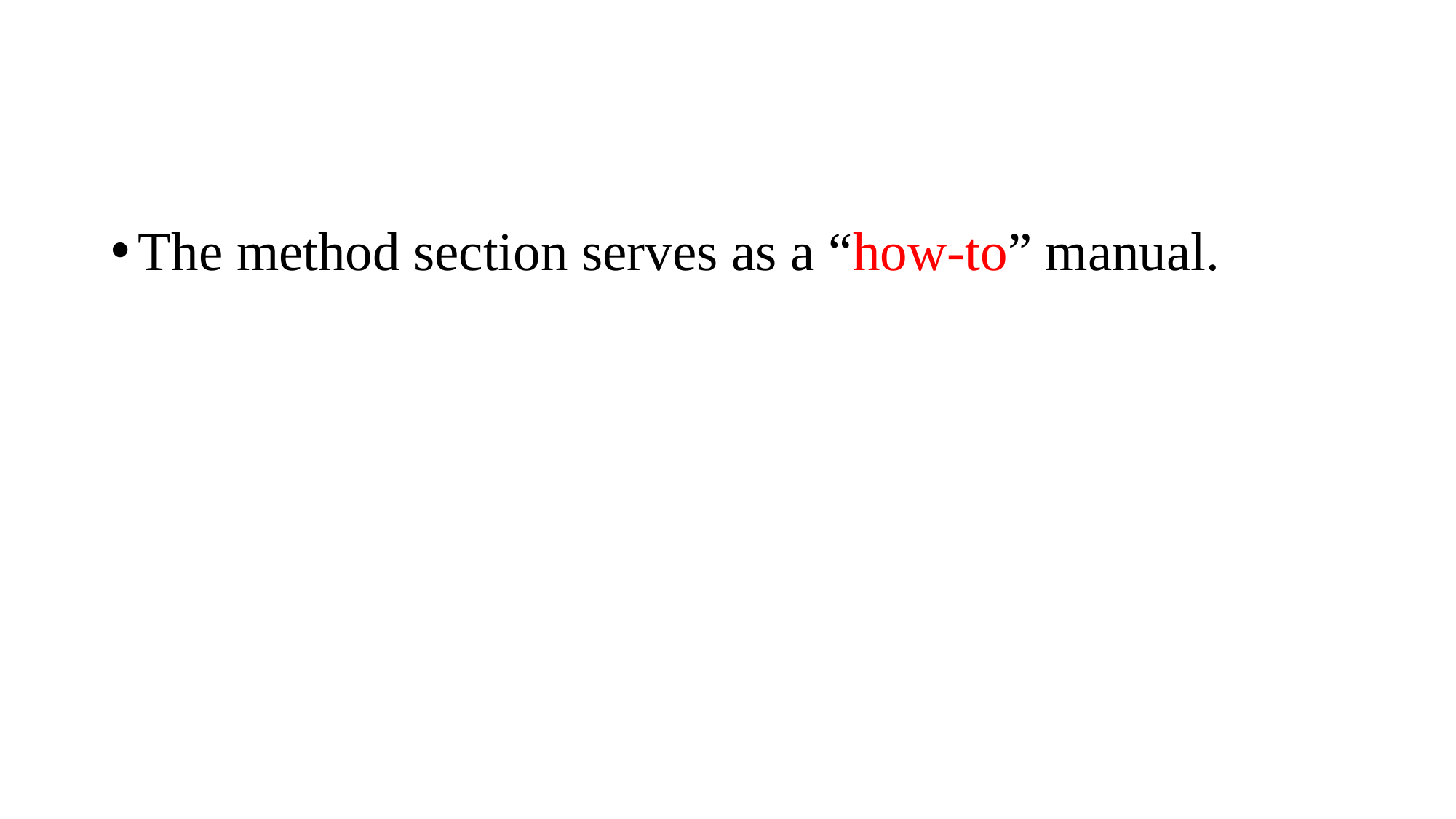

#
The method section serves as a “how-to” manual.